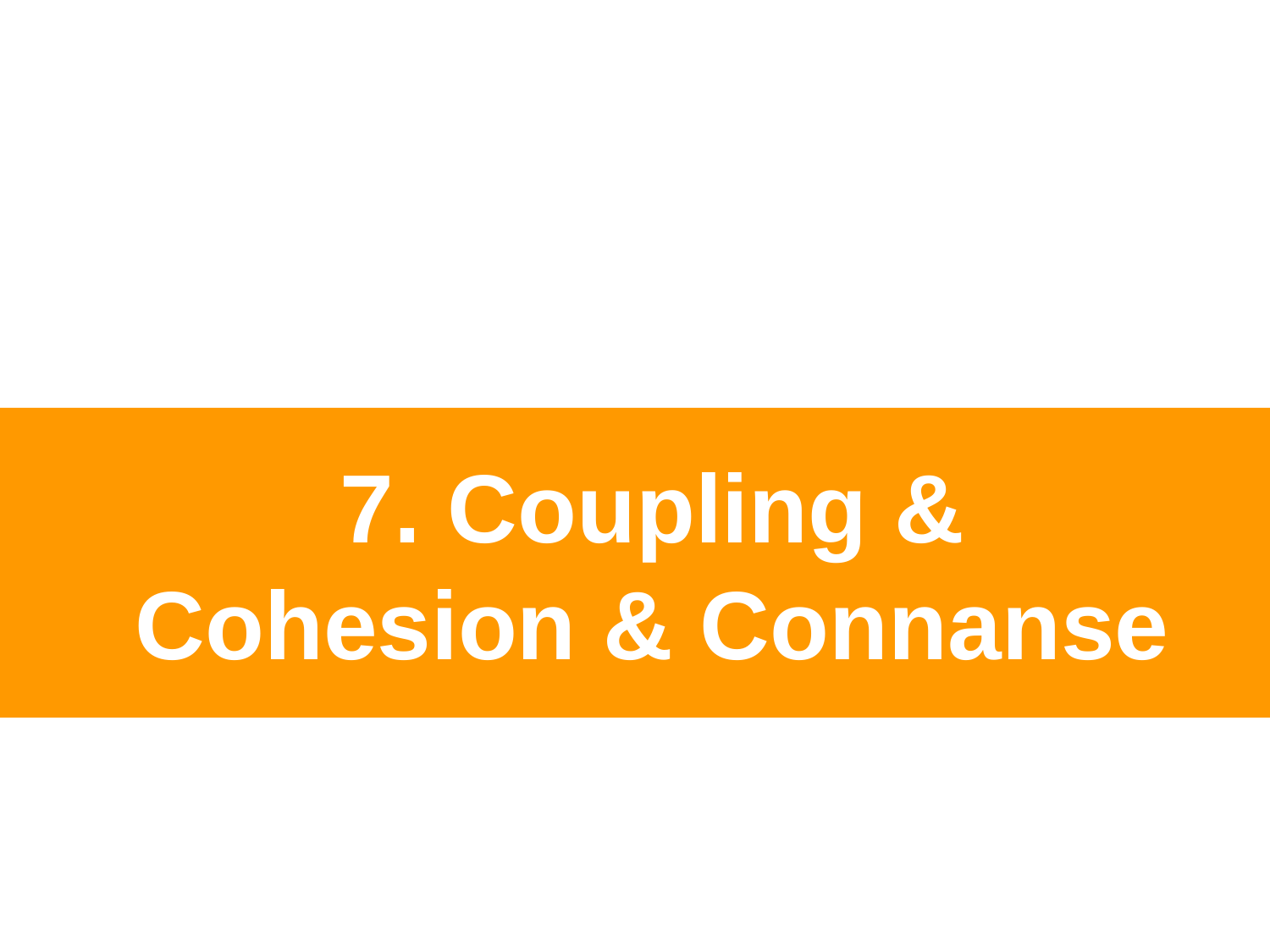

# 7. Coupling & Cohesion & Connanse